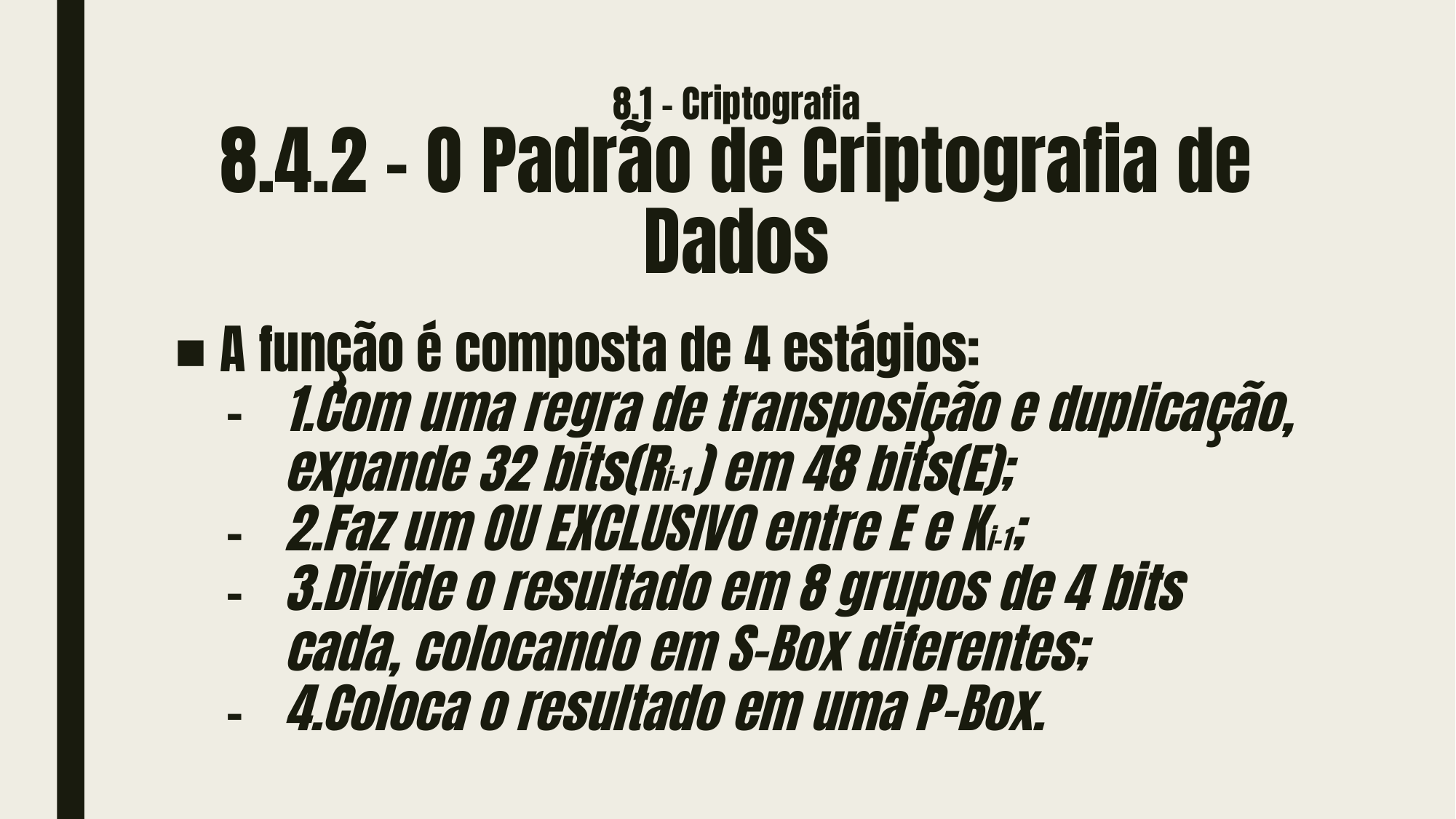

# 8.1 - Criptografia 8.4.2 - O Padrão de Criptografia de Dados

A função é composta de 4 estágios:
1.Com uma regra de transposição e duplicação, expande 32 bits(Ri-1 ) em 48 bits(E);
2.Faz um OU EXCLUSIVO entre E e Ki-1;
3.Divide o resultado em 8 grupos de 4 bits cada, colocando em S-Box diferentes;
4.Coloca o resultado em uma P-Box.